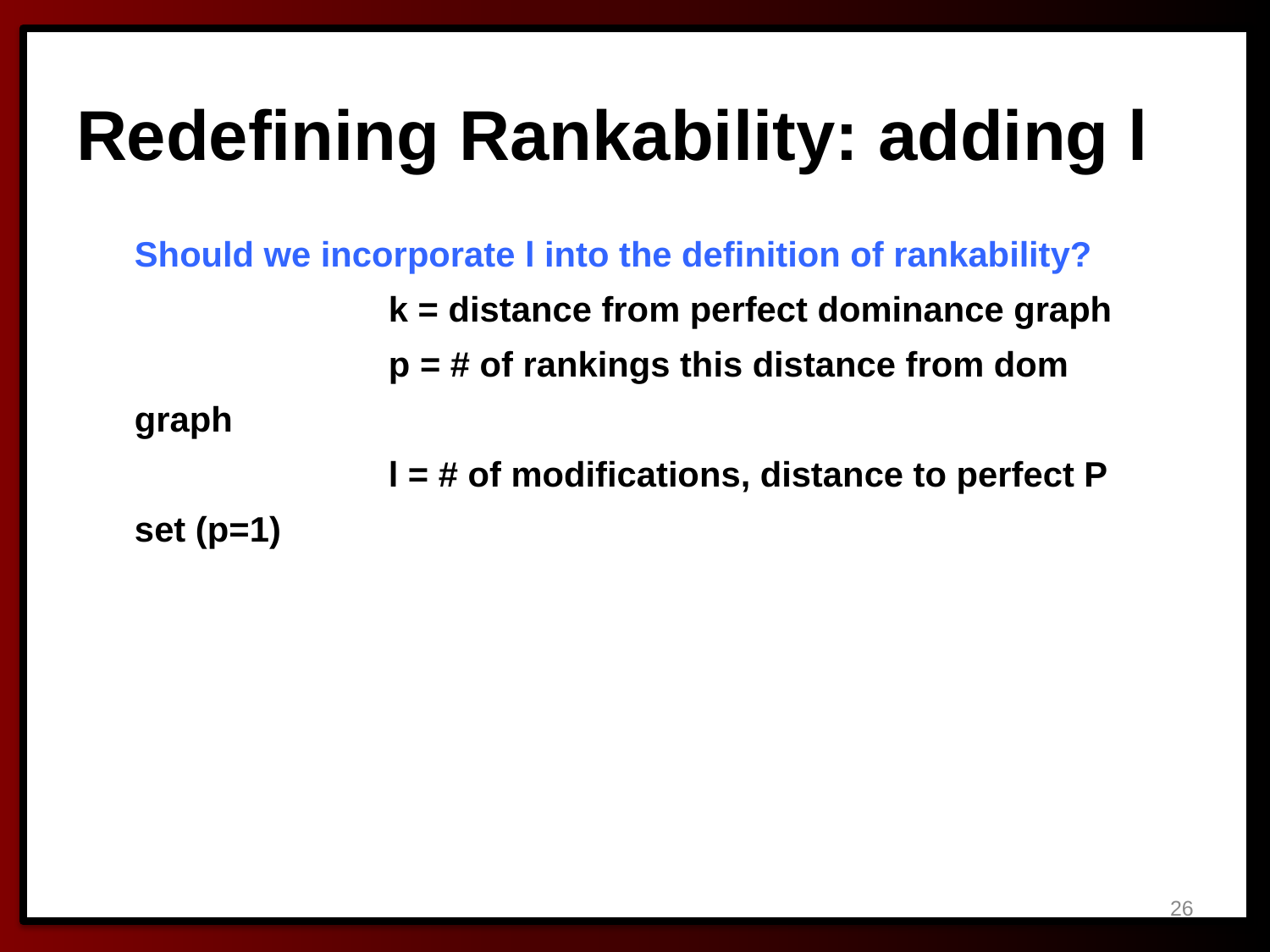

# Redefining Rankability: adding l
Should we incorporate l into the definition of rankability?
		k = distance from perfect dominance graph
		p = # of rankings this distance from dom graph
		l = # of modifications, distance to perfect P set (p=1)
26